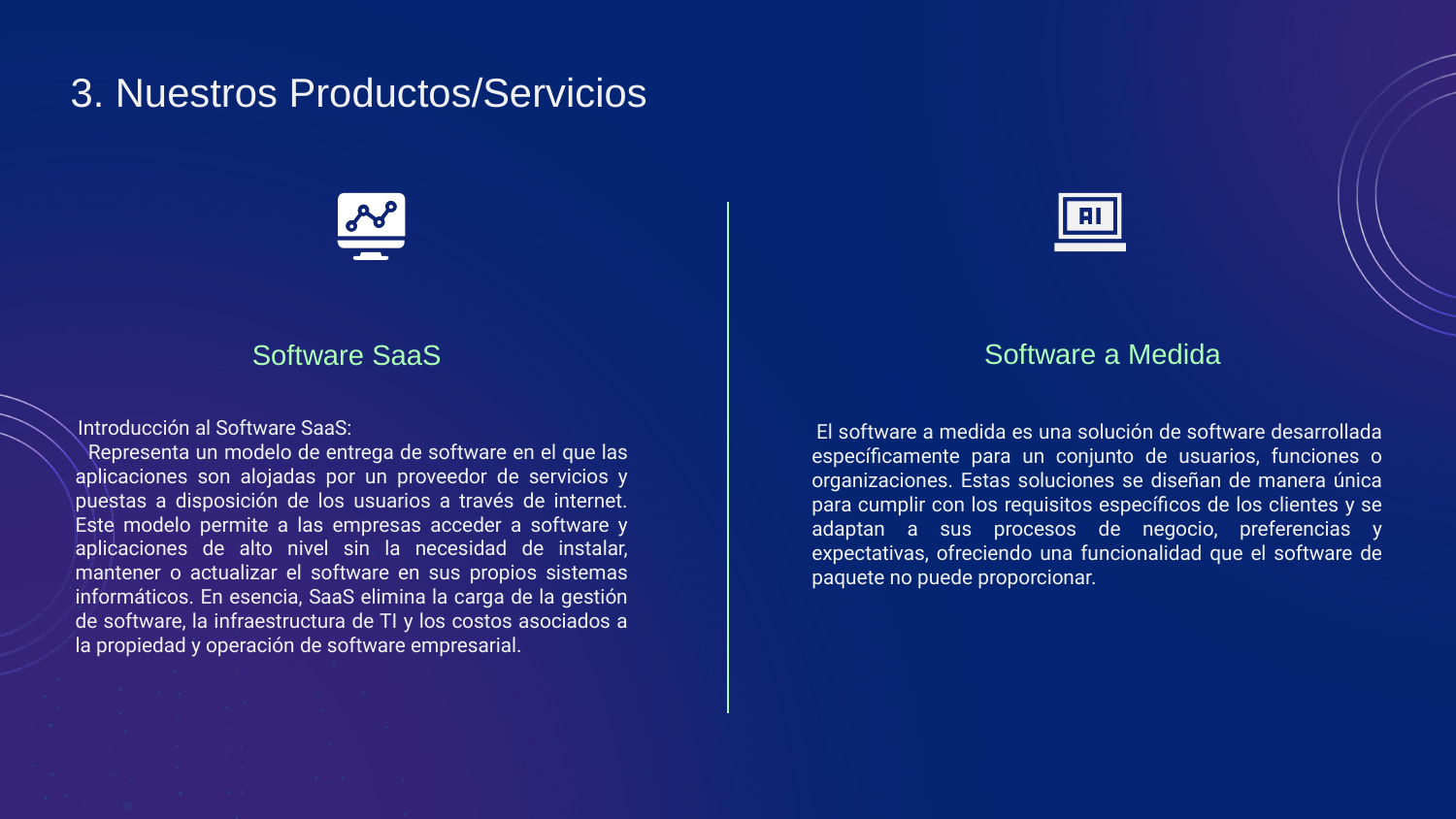

# 3. Nuestros Productos/Servicios

Software a Medida
Software SaaS
        El software a medida es una solución de software desarrollada específicamente para un conjunto de usuarios, funciones o organizaciones. Estas soluciones se diseñan de manera única para cumplir con los requisitos específicos de los clientes y se adaptan a sus procesos de negocio, preferencias y expectativas, ofreciendo una funcionalidad que el software de paquete no puede proporcionar.
          Introducción al Software SaaS:
          Representa un modelo de entrega de software en el que las aplicaciones son alojadas por un proveedor de servicios y puestas a disposición de los usuarios a través de internet. Este modelo permite a las empresas acceder a software y aplicaciones de alto nivel sin la necesidad de instalar, mantener o actualizar el software en sus propios sistemas informáticos. En esencia, SaaS elimina la carga de la gestión de software, la infraestructura de TI y los costos asociados a la propiedad y operación de software empresarial.